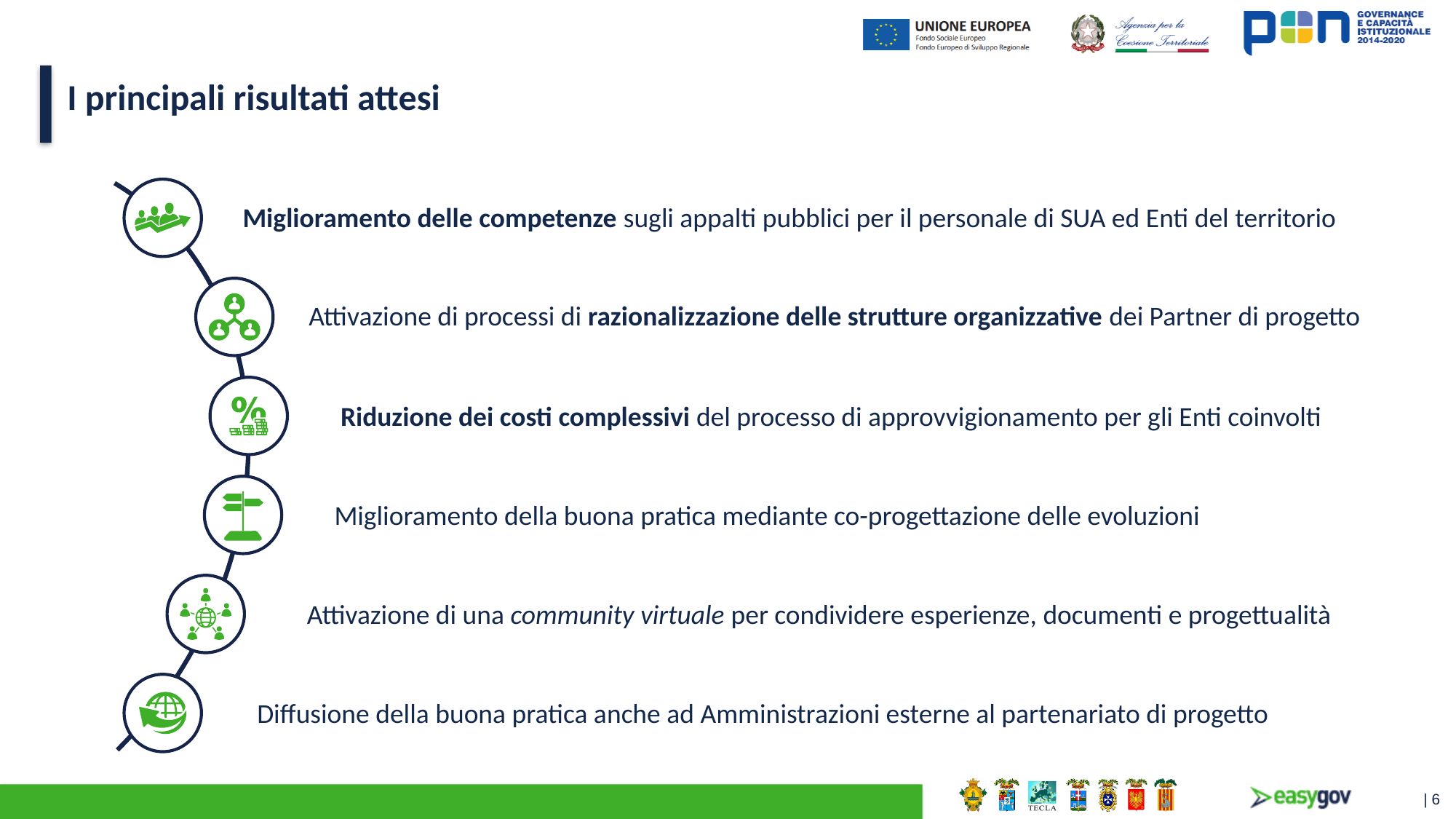

# I principali risultati attesi

Miglioramento delle competenze sugli appalti pubblici per il personale di SUA ed Enti del territorio

Attivazione di processi di razionalizzazione delle strutture organizzative dei Partner di progetto

 Riduzione dei costi complessivi del processo di approvvigionamento per gli Enti coinvolti

Miglioramento della buona pratica mediante co-progettazione delle evoluzioni

Attivazione di una community virtuale per condividere esperienze, documenti e progettualità

Diffusione della buona pratica anche ad Amministrazioni esterne al partenariato di progetto